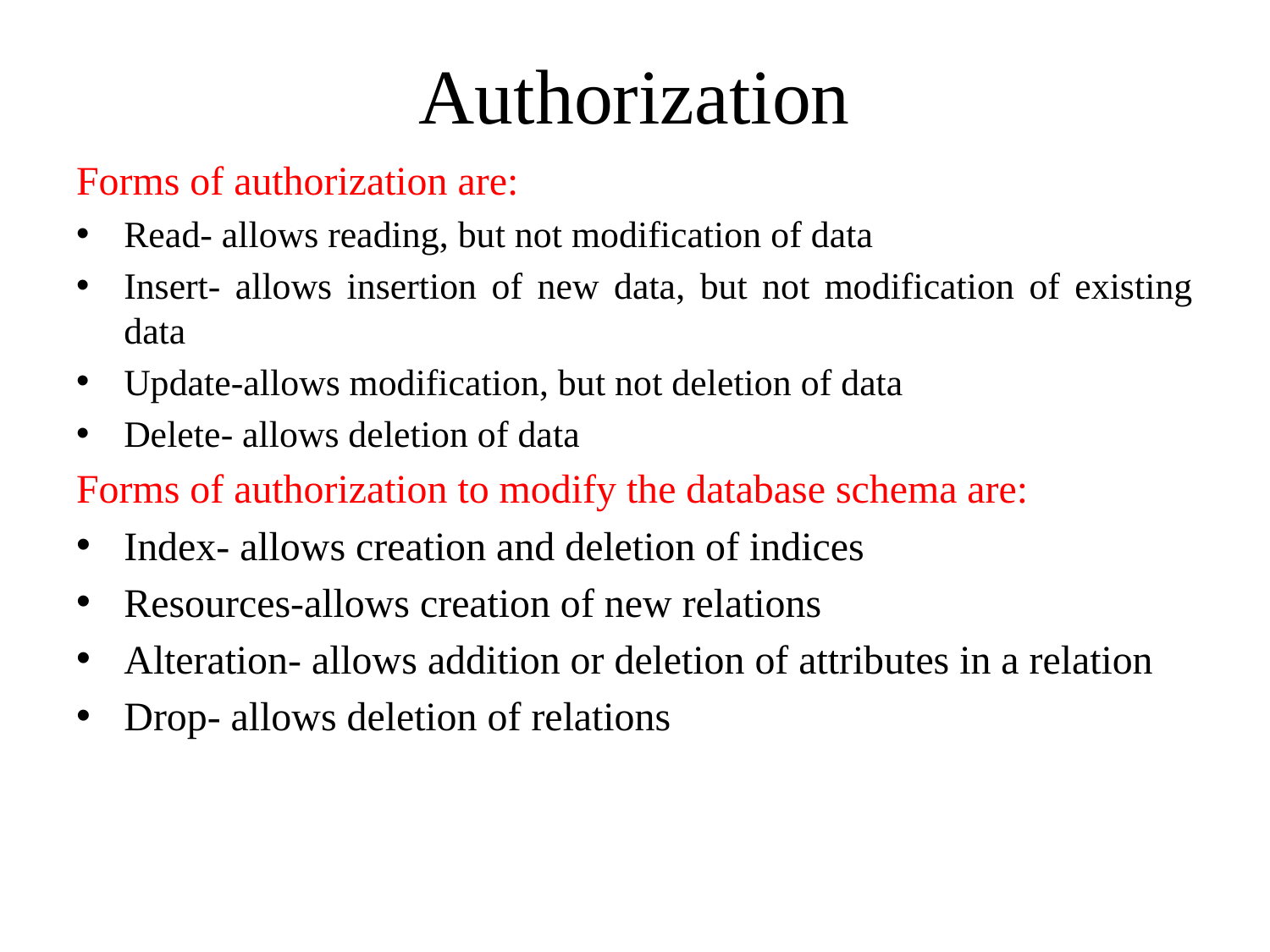

# Authorization
Forms of authorization are:
Read- allows reading, but not modification of data
Insert- allows insertion of new data, but not modification of existing data
Update-allows modification, but not deletion of data
Delete- allows deletion of data
Forms of authorization to modify the database schema are:
Index- allows creation and deletion of indices
Resources-allows creation of new relations
Alteration- allows addition or deletion of attributes in a relation
Drop- allows deletion of relations